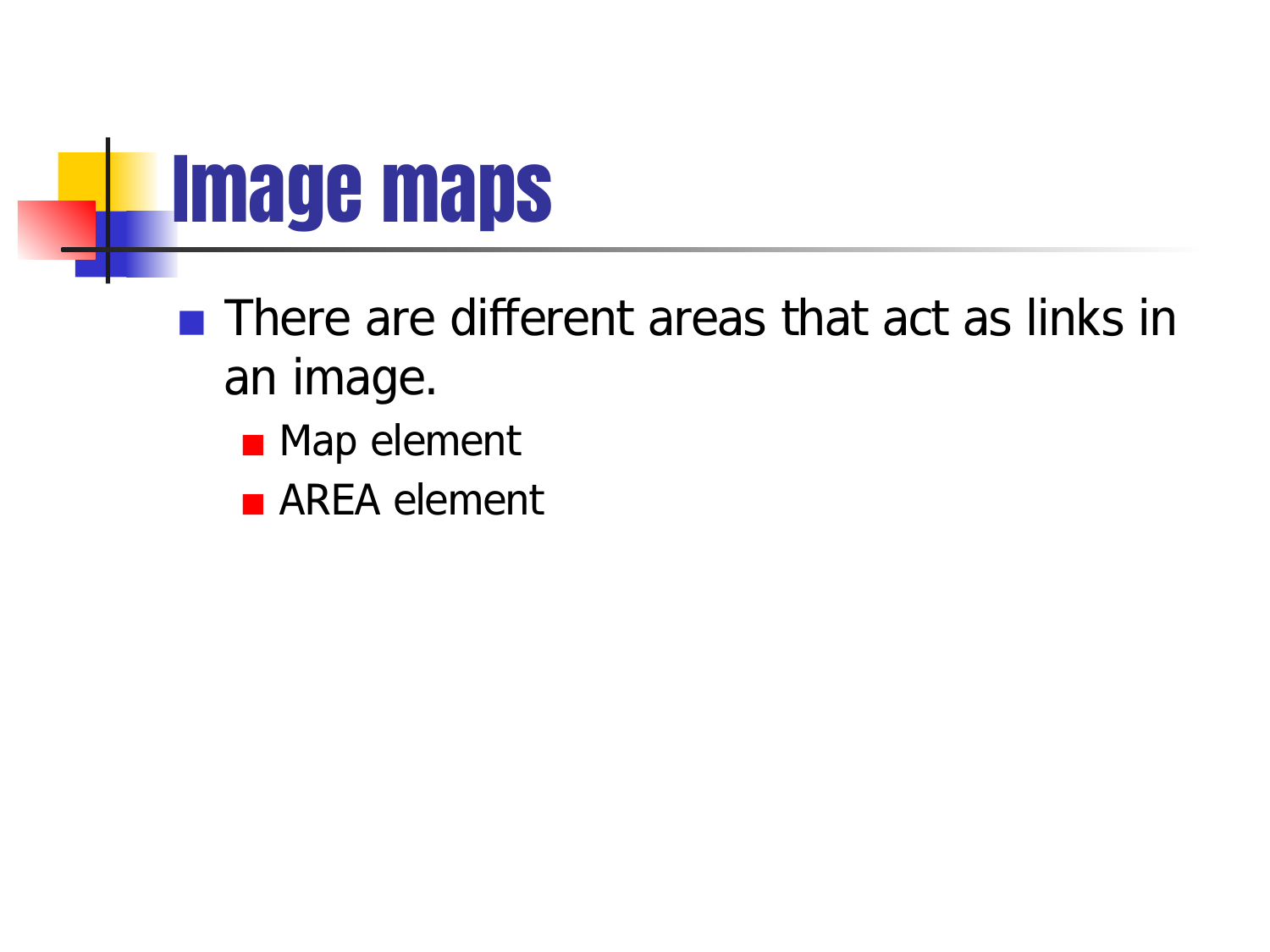

# Image maps
There are different areas that act as links in an image.
Map element
AREA element